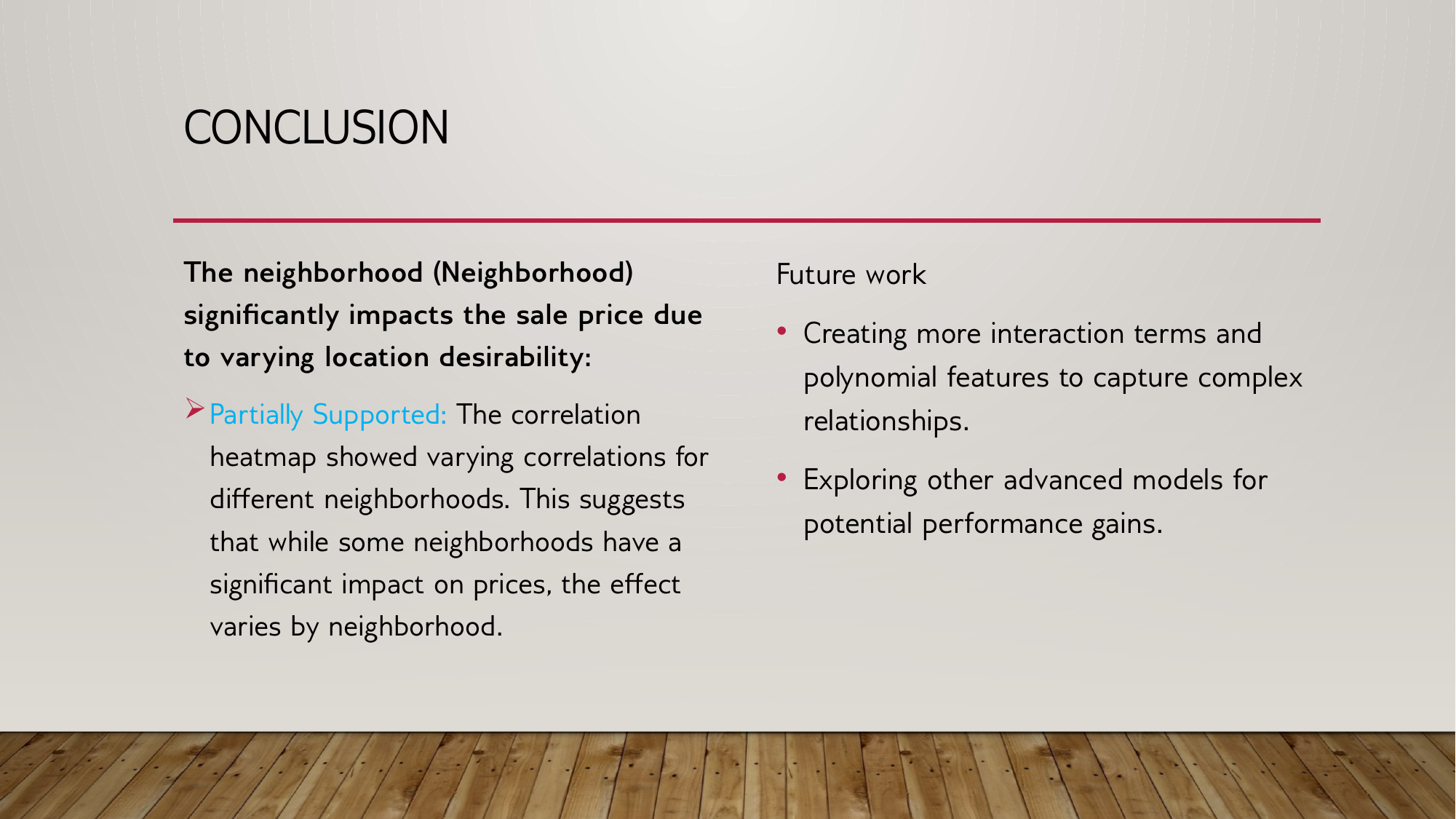

# Conclusion
The neighborhood (Neighborhood) significantly impacts the sale price due to varying location desirability:
Partially Supported: The correlation heatmap showed varying correlations for different neighborhoods. This suggests that while some neighborhoods have a significant impact on prices, the effect varies by neighborhood.
Future work
Creating more interaction terms and polynomial features to capture complex relationships.
Exploring other advanced models for potential performance gains.